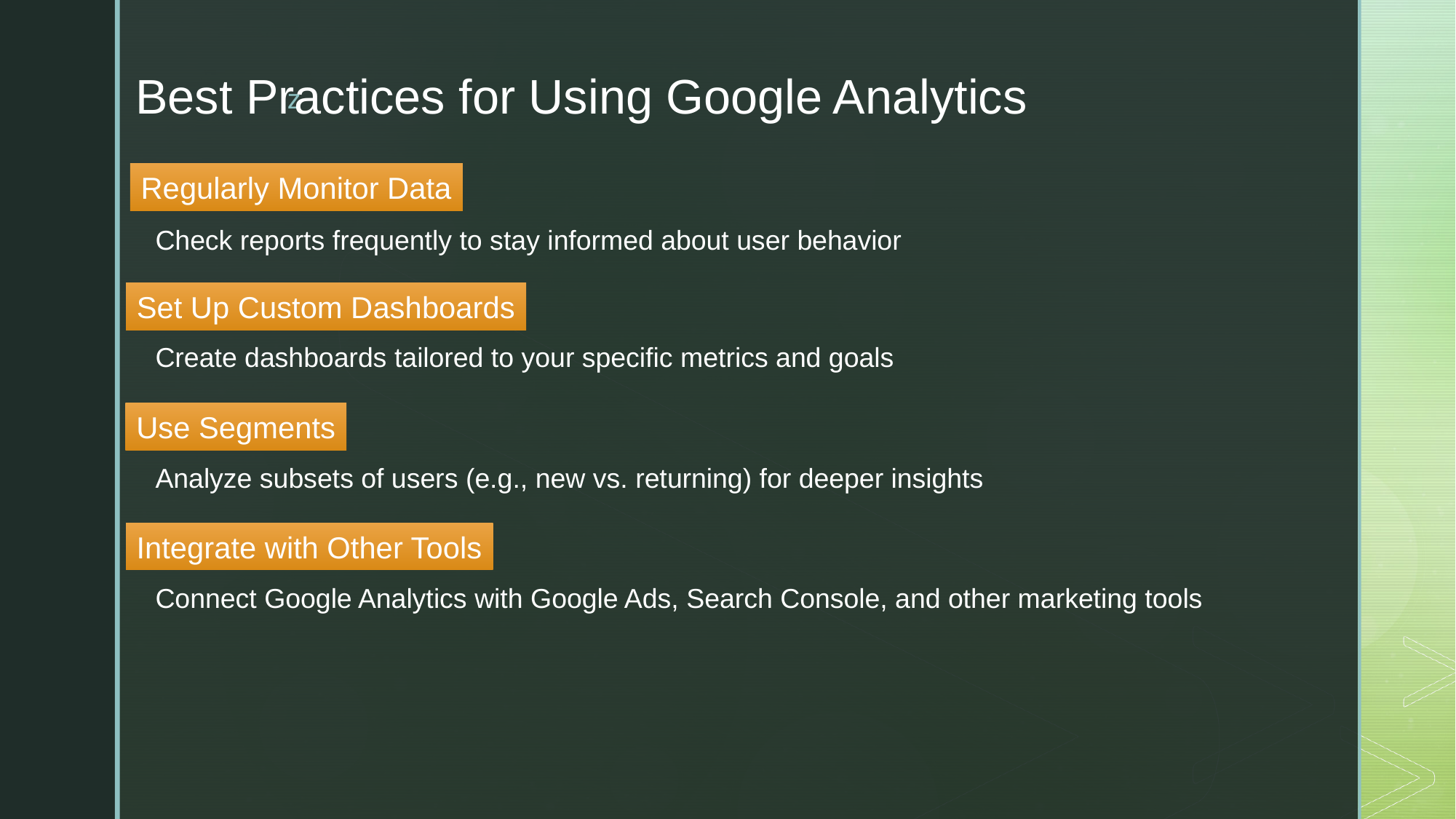

Best Practices for Using Google Analytics
Regularly Monitor Data
Check reports frequently to stay informed about user behavior
Set Up Custom Dashboards
Create dashboards tailored to your specific metrics and goals
Use Segments
Analyze subsets of users (e.g., new vs. returning) for deeper insights
Integrate with Other Tools
Connect Google Analytics with Google Ads, Search Console, and other marketing tools